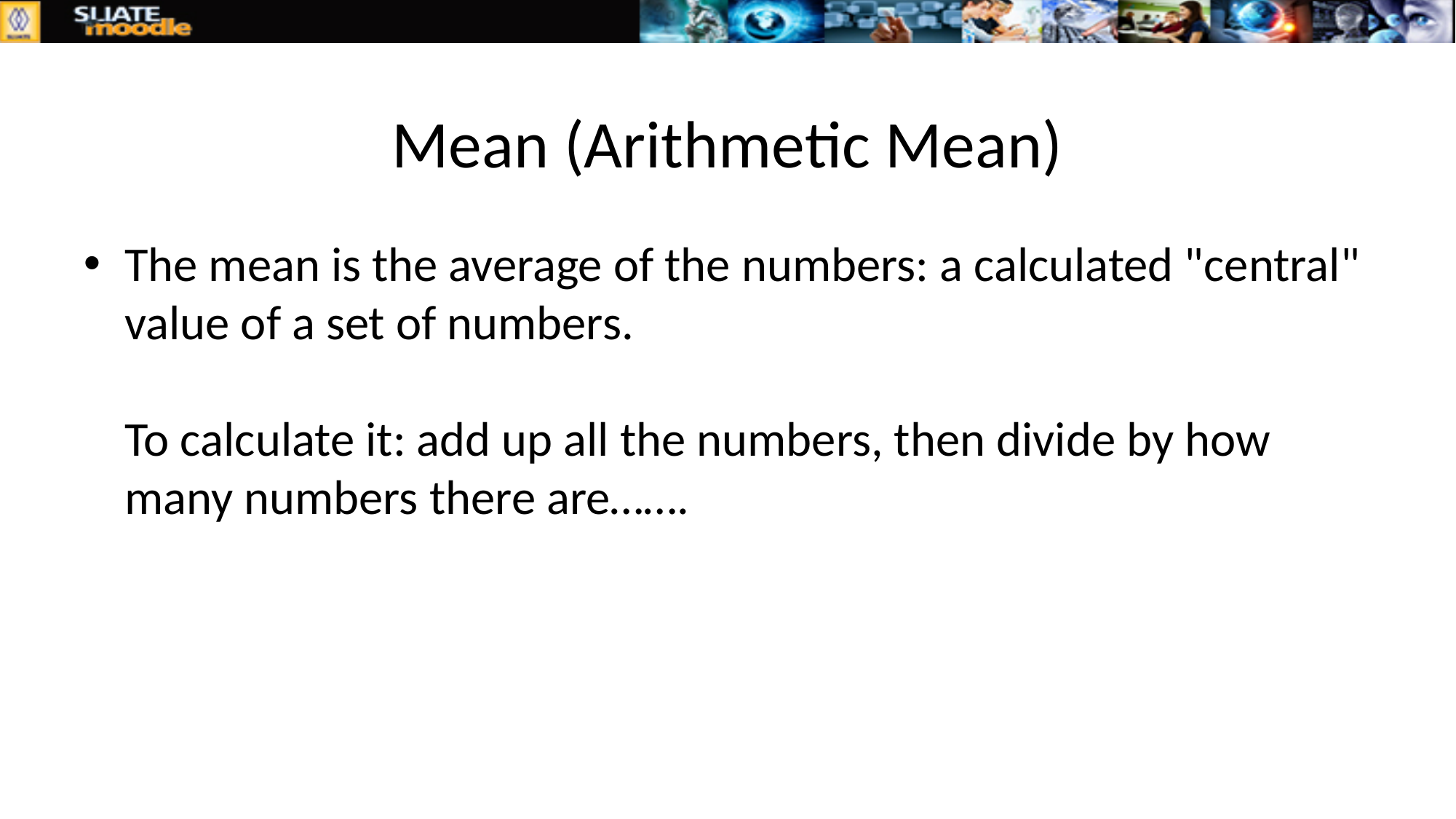

# Mean (Arithmetic Mean)
The mean is the average of the numbers: a calculated "central" value of a set of numbers.
To calculate it: add up all the numbers, then divide by how many numbers there are…….